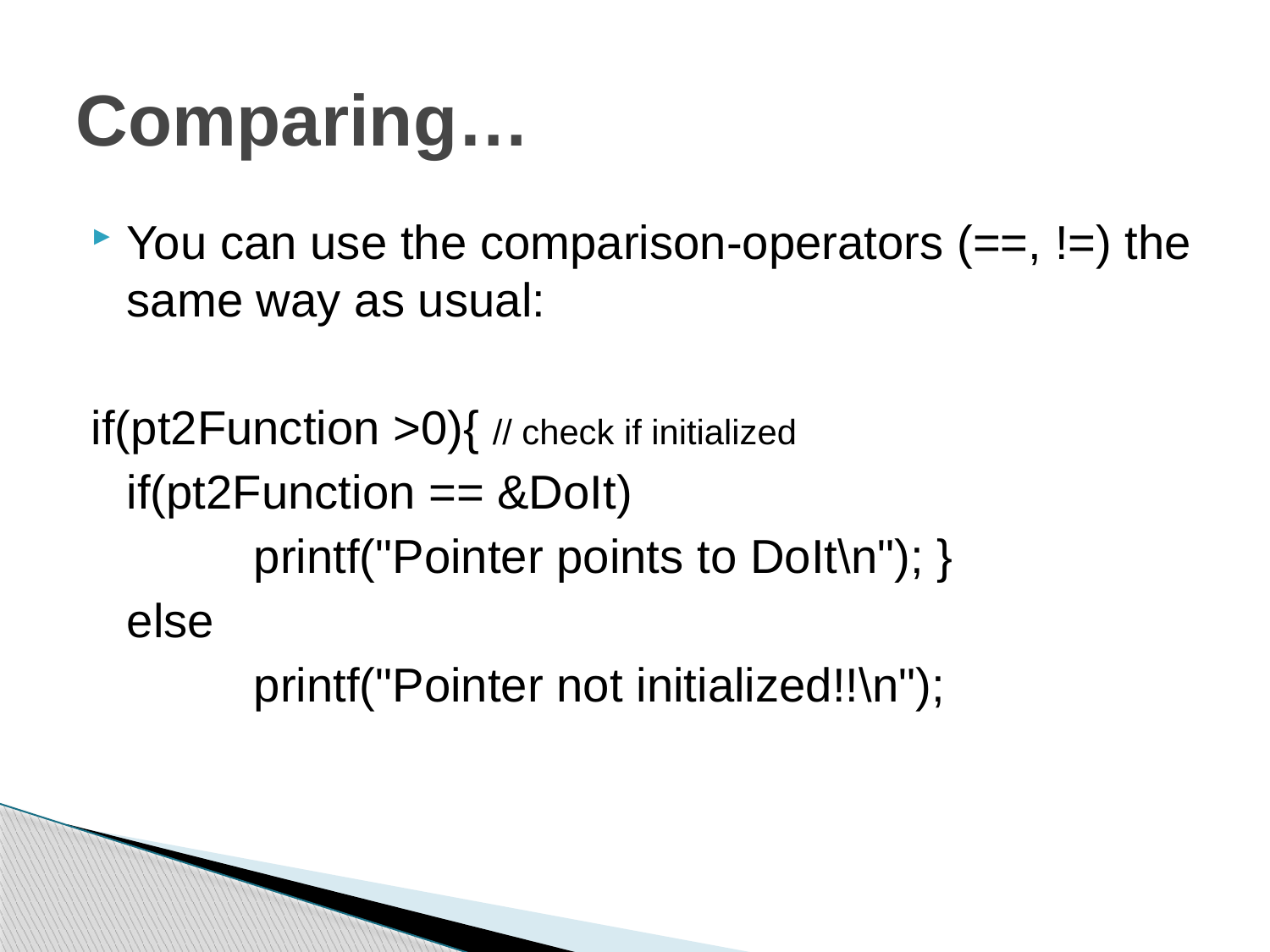

# Comparing…
You can use the comparison-operators (==, !=) the same way as usual:

if(pt2Function >0){ // check if initialized
	if(pt2Function == &DoIt)
		printf("Pointer points to DoIt\n"); }
	else
		printf("Pointer not initialized!!\n");